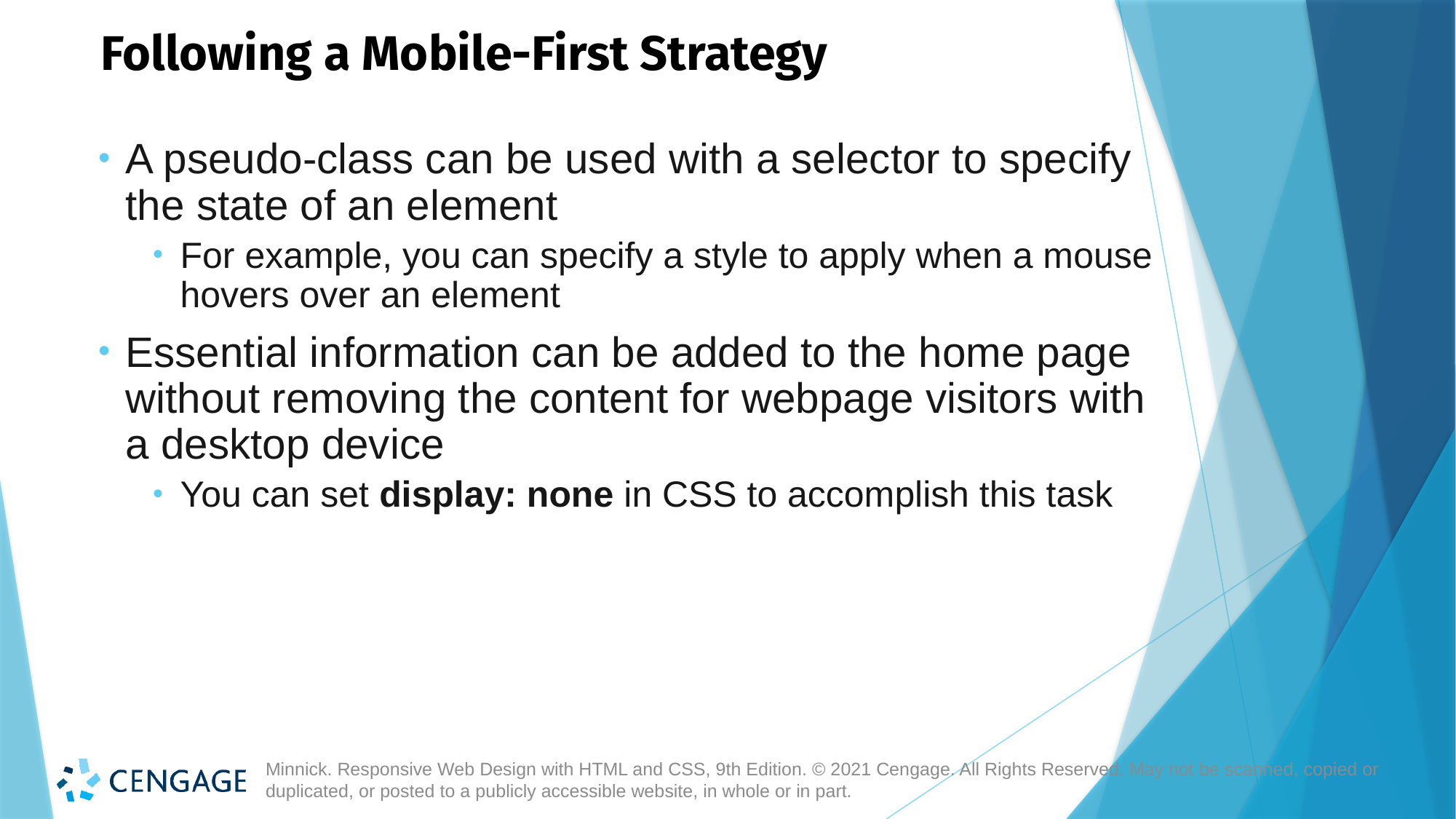

# Following a Mobile-First Strategy
A pseudo-class can be used with a selector to specify the state of an element
For example, you can specify a style to apply when a mouse hovers over an element
Essential information can be added to the home page without removing the content for webpage visitors with a desktop device
You can set display: none in CSS to accomplish this task
Minnick. Responsive Web Design with HTML and CSS, 9th Edition. © 2021 Cengage. All Rights Reserved. May not be scanned, copied or duplicated, or posted to a publicly accessible website, in whole or in part.